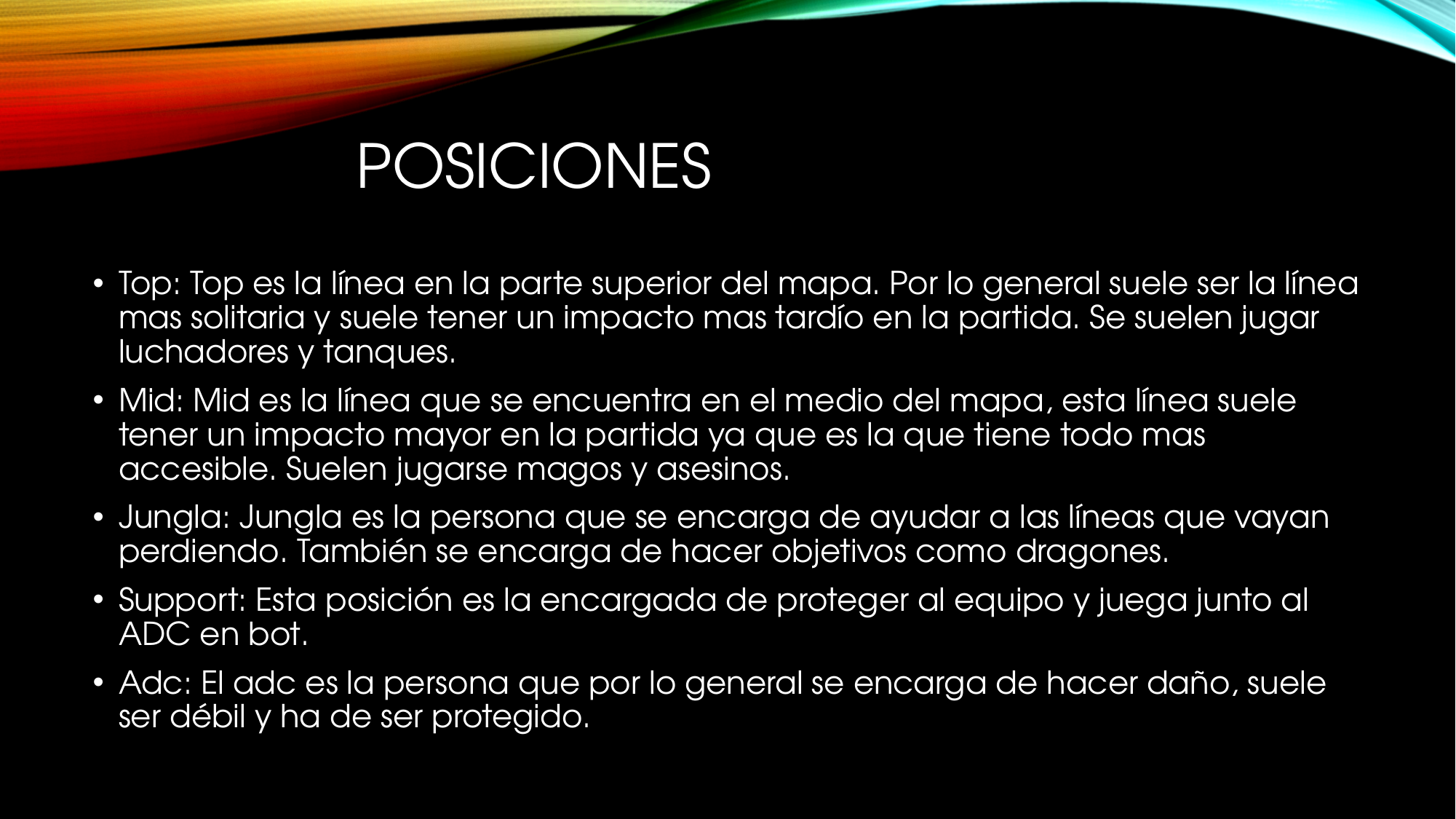

# posiciones
Top: Top es la línea en la parte superior del mapa. Por lo general suele ser la línea mas solitaria y suele tener un impacto mas tardío en la partida. Se suelen jugar luchadores y tanques.
Mid: Mid es la línea que se encuentra en el medio del mapa, esta línea suele tener un impacto mayor en la partida ya que es la que tiene todo mas accesible. Suelen jugarse magos y asesinos.
Jungla: Jungla es la persona que se encarga de ayudar a las líneas que vayan perdiendo. También se encarga de hacer objetivos como dragones.
Support: Esta posición es la encargada de proteger al equipo y juega junto al ADC en bot.
Adc: El adc es la persona que por lo general se encarga de hacer daño, suele ser débil y ha de ser protegido.